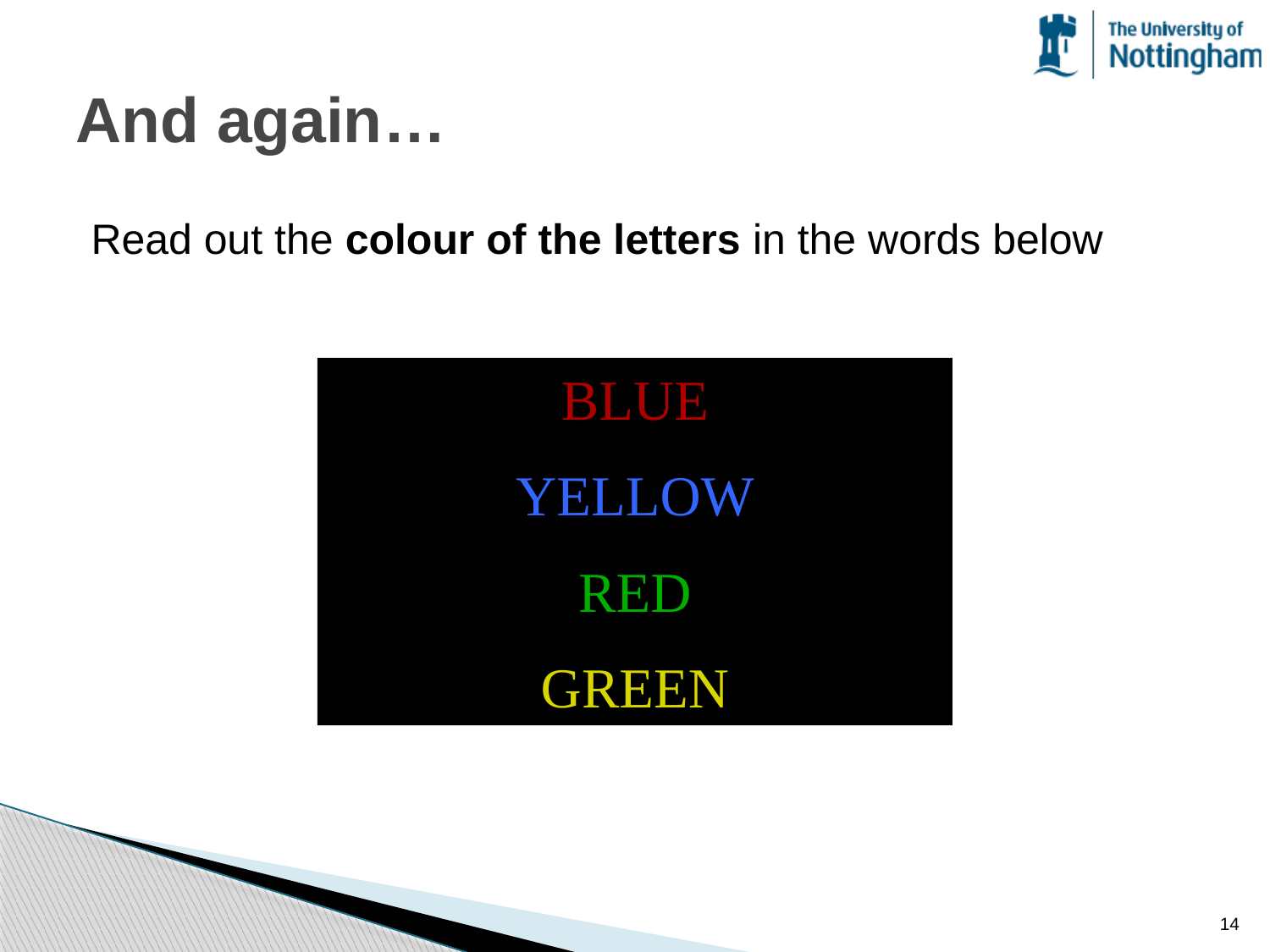

# And again…
Read out the colour of the letters in the words below
BLUE
YELLOW
RED
GREEN
14